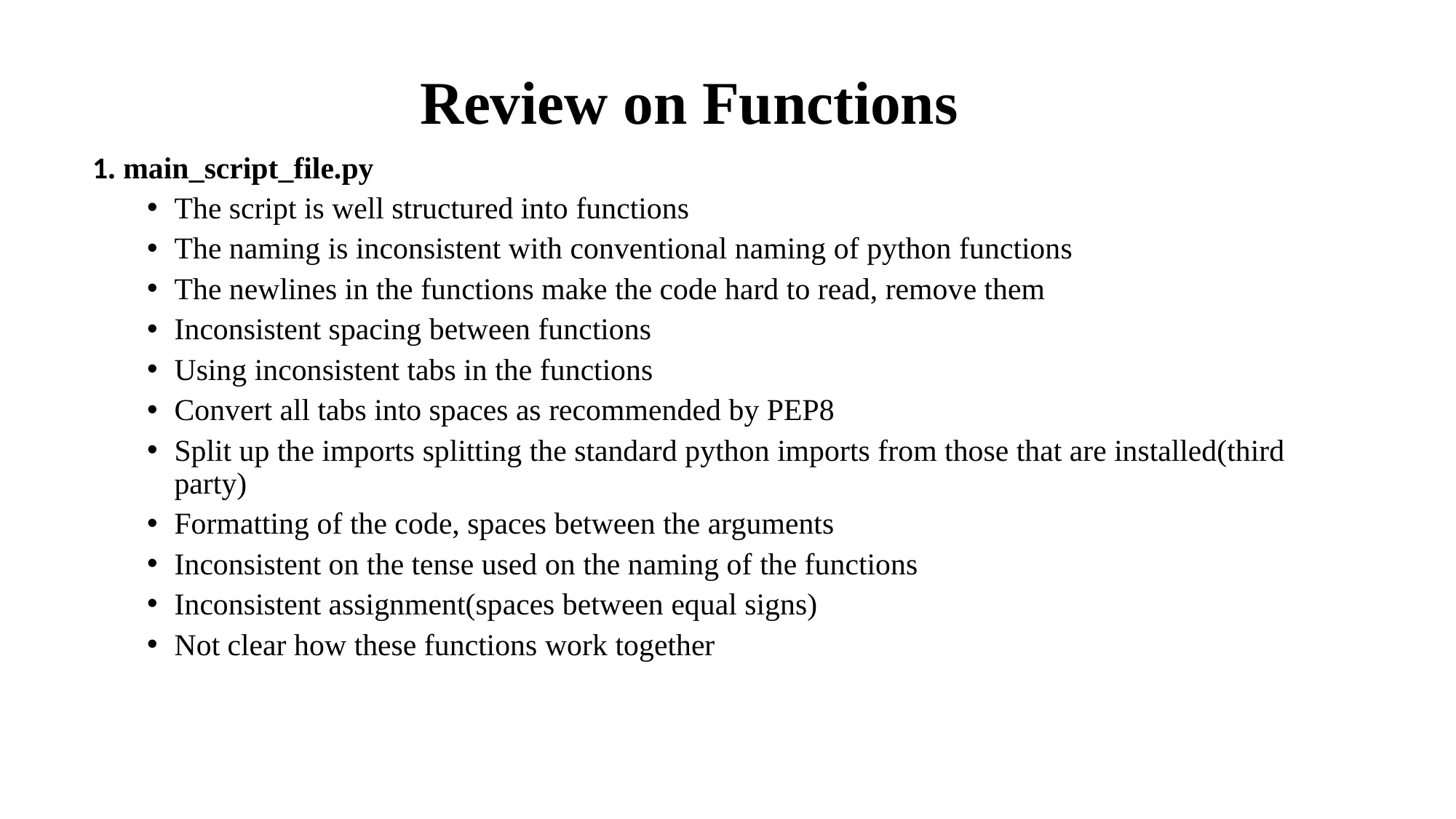

Review on Functions
1. main_script_file.py
The script is well structured into functions
The naming is inconsistent with conventional naming of python functions
The newlines in the functions make the code hard to read, remove them
Inconsistent spacing between functions
Using inconsistent tabs in the functions
Convert all tabs into spaces as recommended by PEP8
Split up the imports splitting the standard python imports from those that are installed(third party)
Formatting of the code, spaces between the arguments
Inconsistent on the tense used on the naming of the functions
Inconsistent assignment(spaces between equal signs)
Not clear how these functions work together